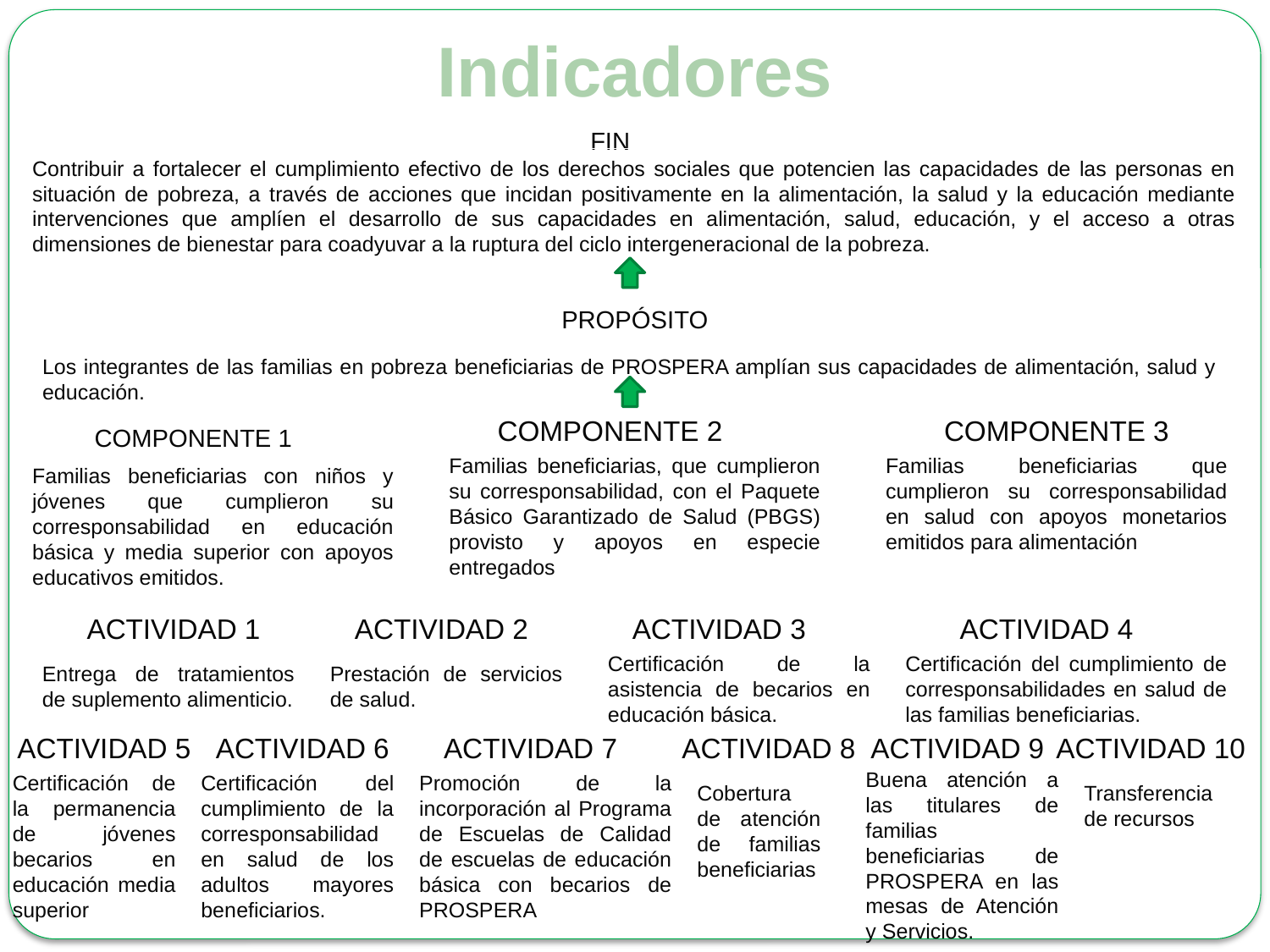

Indicadores
FIN
Contribuir a fortalecer el cumplimiento efectivo de los derechos sociales que potencien las capacidades de las personas en situación de pobreza, a través de acciones que incidan positivamente en la alimentación, la salud y la educación mediante intervenciones que amplíen el desarrollo de sus capacidades en alimentación, salud, educación, y el acceso a otras dimensiones de bienestar para coadyuvar a la ruptura del ciclo intergeneracional de la pobreza.

PROPÓSITO
Los integrantes de las familias en pobreza beneficiarias de PROSPERA amplían sus capacidades de alimentación, salud y educación.

COMPONENTE 2
COMPONENTE 3
COMPONENTE 1
Familias beneficiarias, que cumplieron su corresponsabilidad, con el Paquete Básico Garantizado de Salud (PBGS) provisto y apoyos en especie entregados
Familias beneficiarias que cumplieron su corresponsabilidad en salud con apoyos monetarios emitidos para alimentación
Familias beneficiarias con niños y jóvenes que cumplieron su corresponsabilidad en educación básica y media superior con apoyos educativos emitidos.

ACTIVIDAD 1
ACTIVIDAD 2
ACTIVIDAD 3
ACTIVIDAD 4
Certificación de la asistencia de becarios en educación básica.
Certificación del cumplimiento de corresponsabilidades en salud de las familias beneficiarias.
Entrega de tratamientos de suplemento alimenticio.
Prestación de servicios de salud.
ACTIVIDAD 5
ACTIVIDAD 6
ACTIVIDAD 7
ACTIVIDAD 8
ACTIVIDAD 9
ACTIVIDAD 10
Buena atención a las titulares de familias beneficiarias de PROSPERA en las mesas de Atención y Servicios.
Certificación de la permanencia de jóvenes becarios en educación media superior
Certificación del cumplimiento de la corresponsabilidad en salud de los adultos mayores beneficiarios.
Promoción de la incorporación al Programa de Escuelas de Calidad de escuelas de educación básica con becarios de PROSPERA
Cobertura de atención de familias beneficiarias
Transferencia de recursos